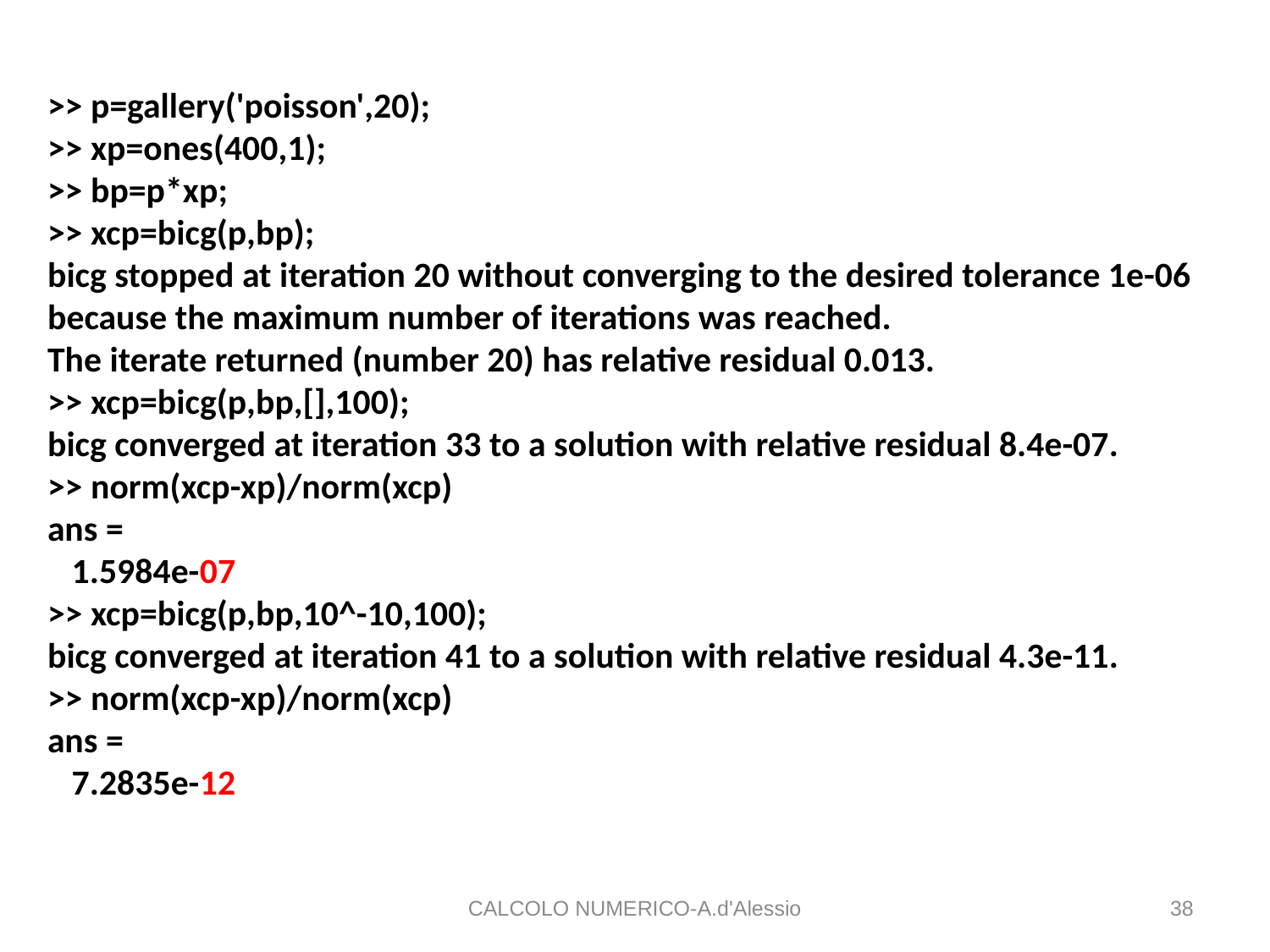

>> p=gallery('poisson',20);
>> xp=ones(400,1);
>> bp=p*xp;
>> xcp=bicg(p,bp);
bicg stopped at iteration 20 without converging to the desired tolerance 1e-06
because the maximum number of iterations was reached.
The iterate returned (number 20) has relative residual 0.013.
>> xcp=bicg(p,bp,[],100);
bicg converged at iteration 33 to a solution with relative residual 8.4e-07.
>> norm(xcp-xp)/norm(xcp)
ans =
   1.5984e-07
>> xcp=bicg(p,bp,10^-10,100);
bicg converged at iteration 41 to a solution with relative residual 4.3e-11.
>> norm(xcp-xp)/norm(xcp)
ans =
   7.2835e-12
CALCOLO NUMERICO-A.d'Alessio
38